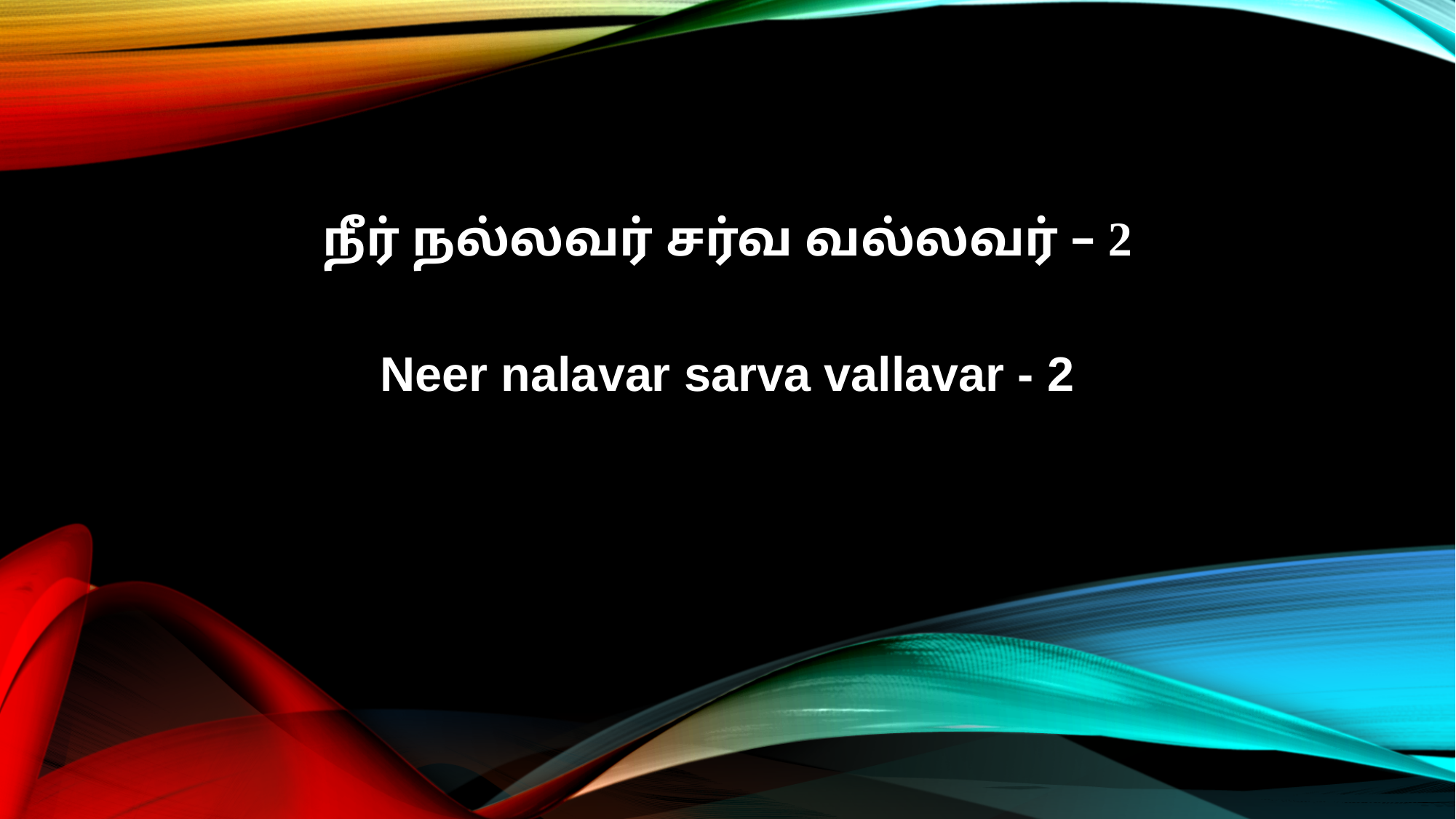

நீர் நல்லவர் சர்வ வல்லவர் – 2

Neer nalavar sarva vallavar - 2